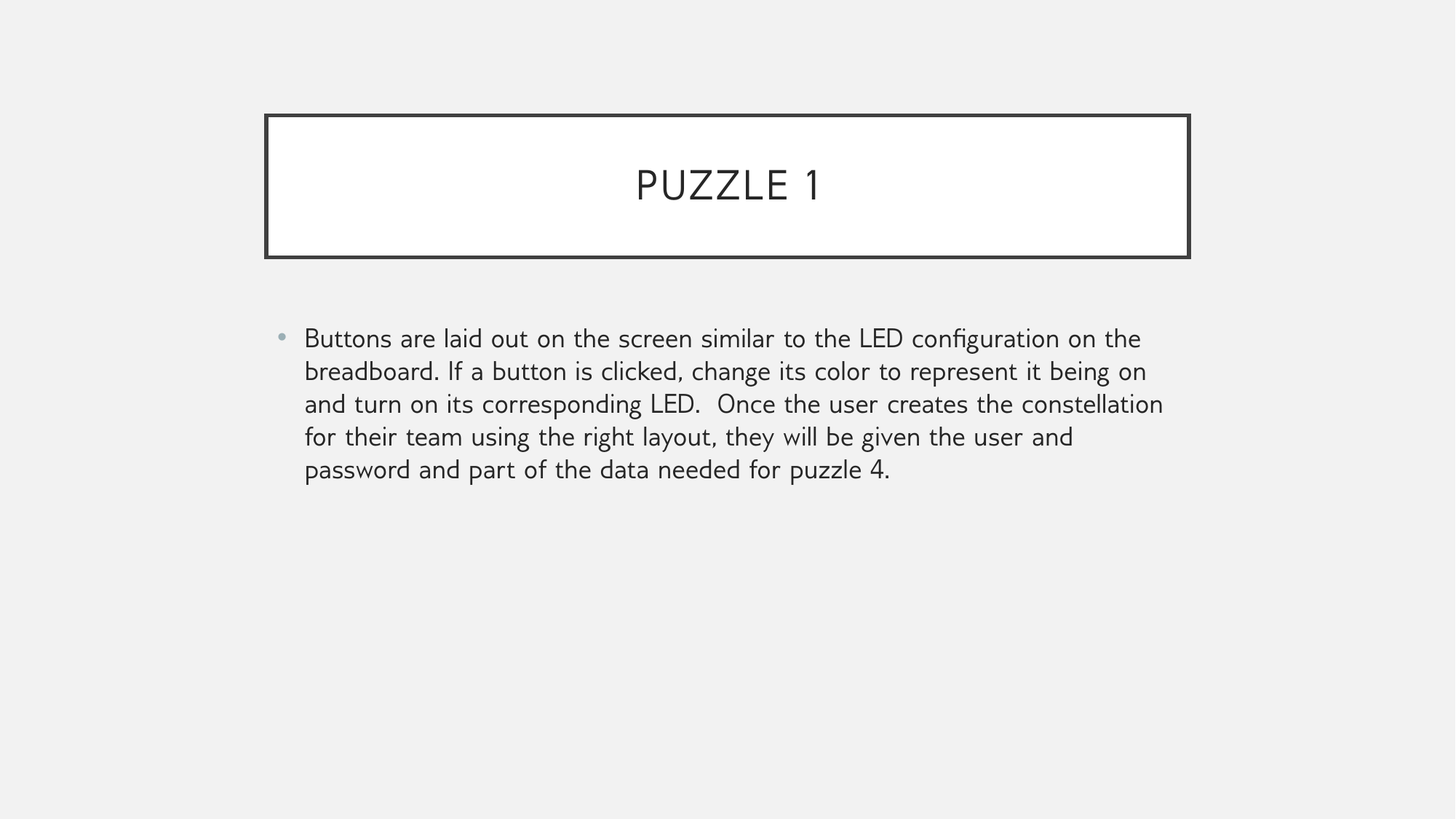

# Puzzle 1
Buttons are laid out on the screen similar to the LED configuration on the breadboard. If a button is clicked, change its color to represent it being on and turn on its corresponding LED.  Once the user creates the constellation for their team using the right layout, they will be given the user and password and part of the data needed for puzzle 4.